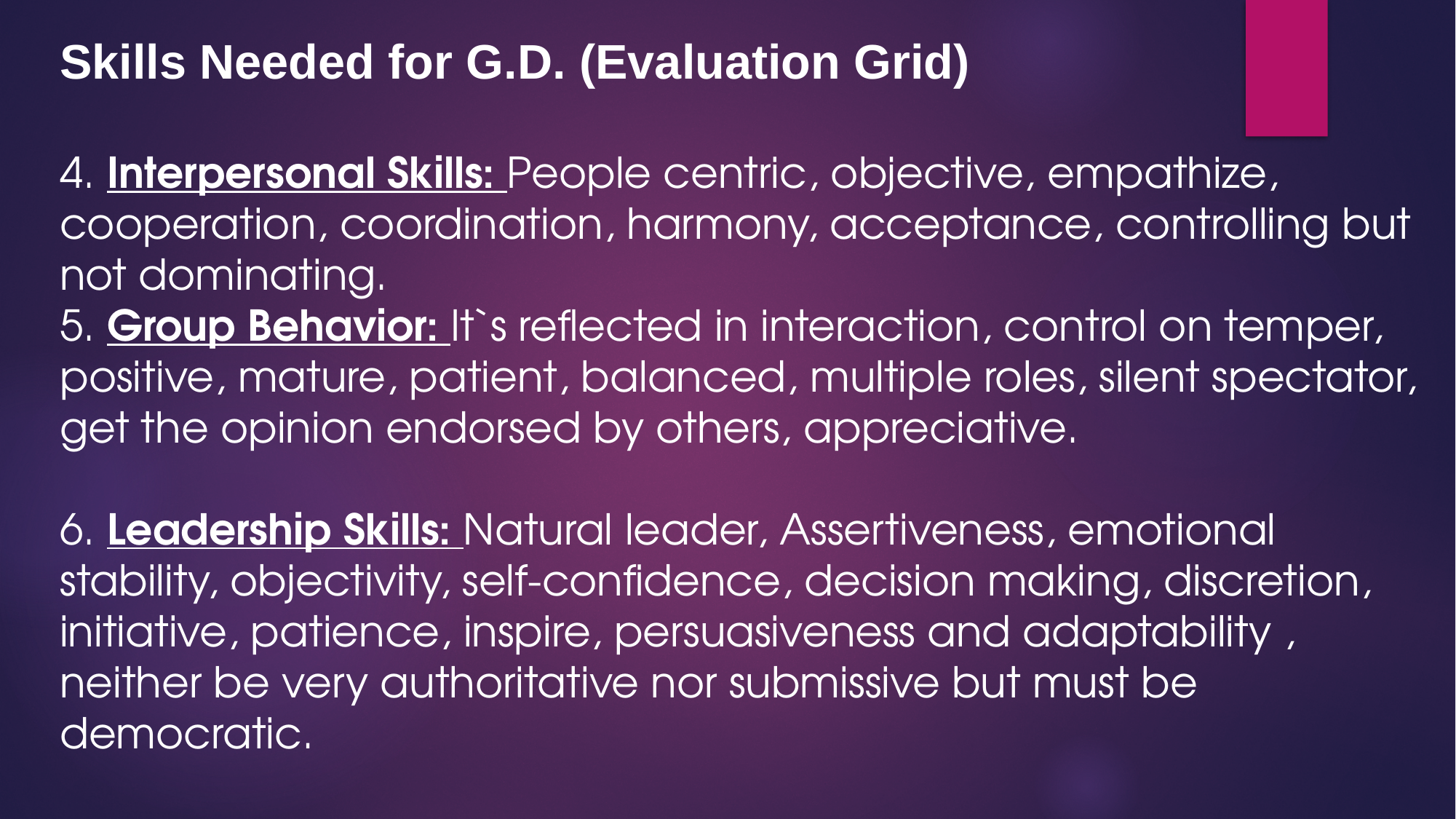

Skills Needed for G.D. (Evaluation Grid)
4. Interpersonal Skills: People centric, objective, empathize, cooperation, coordination, harmony, acceptance, controlling but not dominating.
5. Group Behavior: It`s reflected in interaction, control on temper, positive, mature, patient, balanced, multiple roles, silent spectator, get the opinion endorsed by others, appreciative.

6. Leadership Skills: Natural leader, Assertiveness, emotional stability, objectivity, self-confidence, decision making, discretion, initiative, patience, inspire, persuasiveness and adaptability , neither be very authoritative nor submissive but must be democratic.